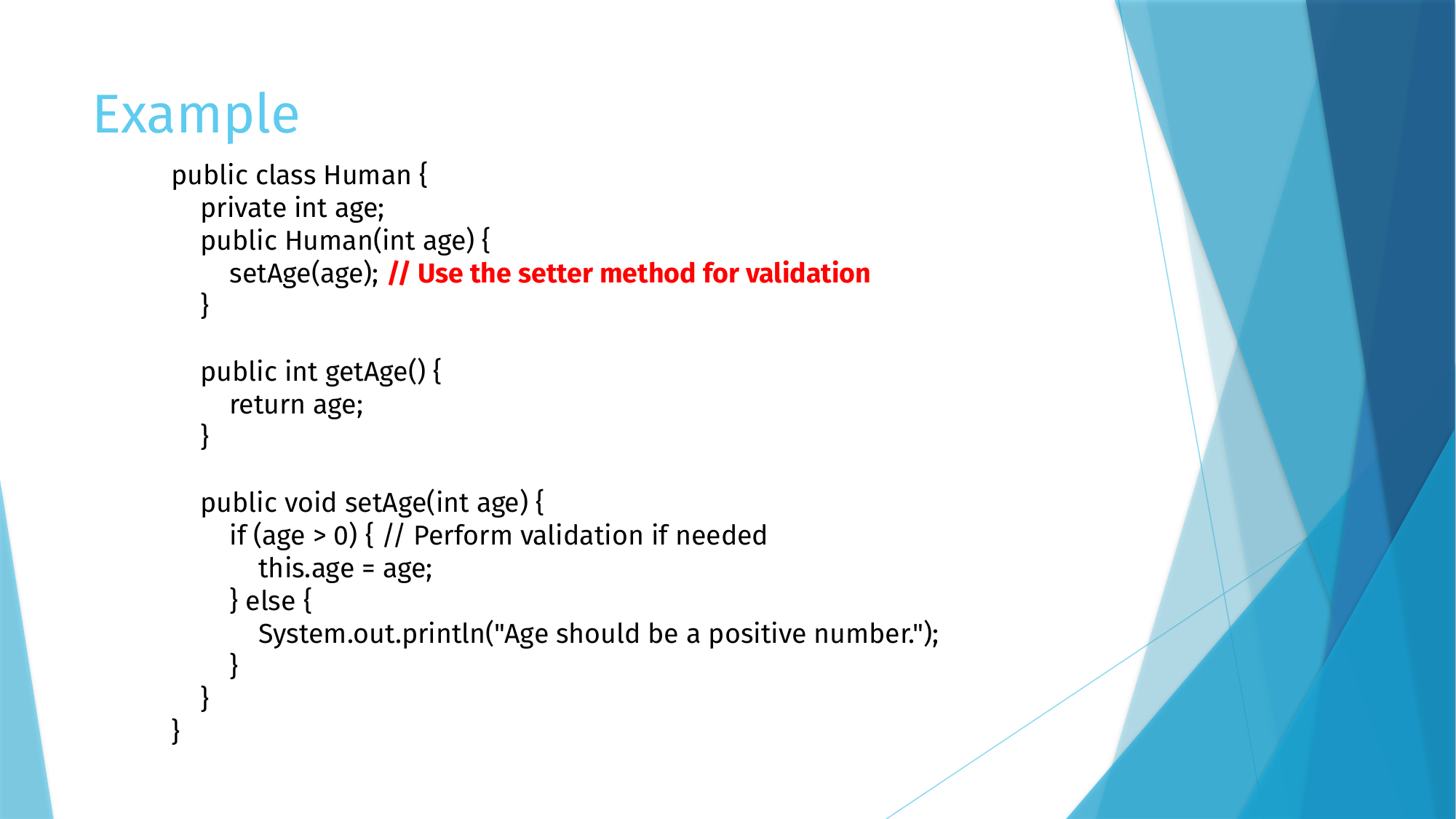

# Example
public class Human {
    private int age;
    public Human(int age) {
        setAge(age); // Use the setter method for validation
    }

    public int getAge() {
        return age;
    }

    public void setAge(int age) {
        if (age > 0) { // Perform validation if needed
            this.age = age;
        } else {
            System.out.println("Age should be a positive number.");
        }
    }
}